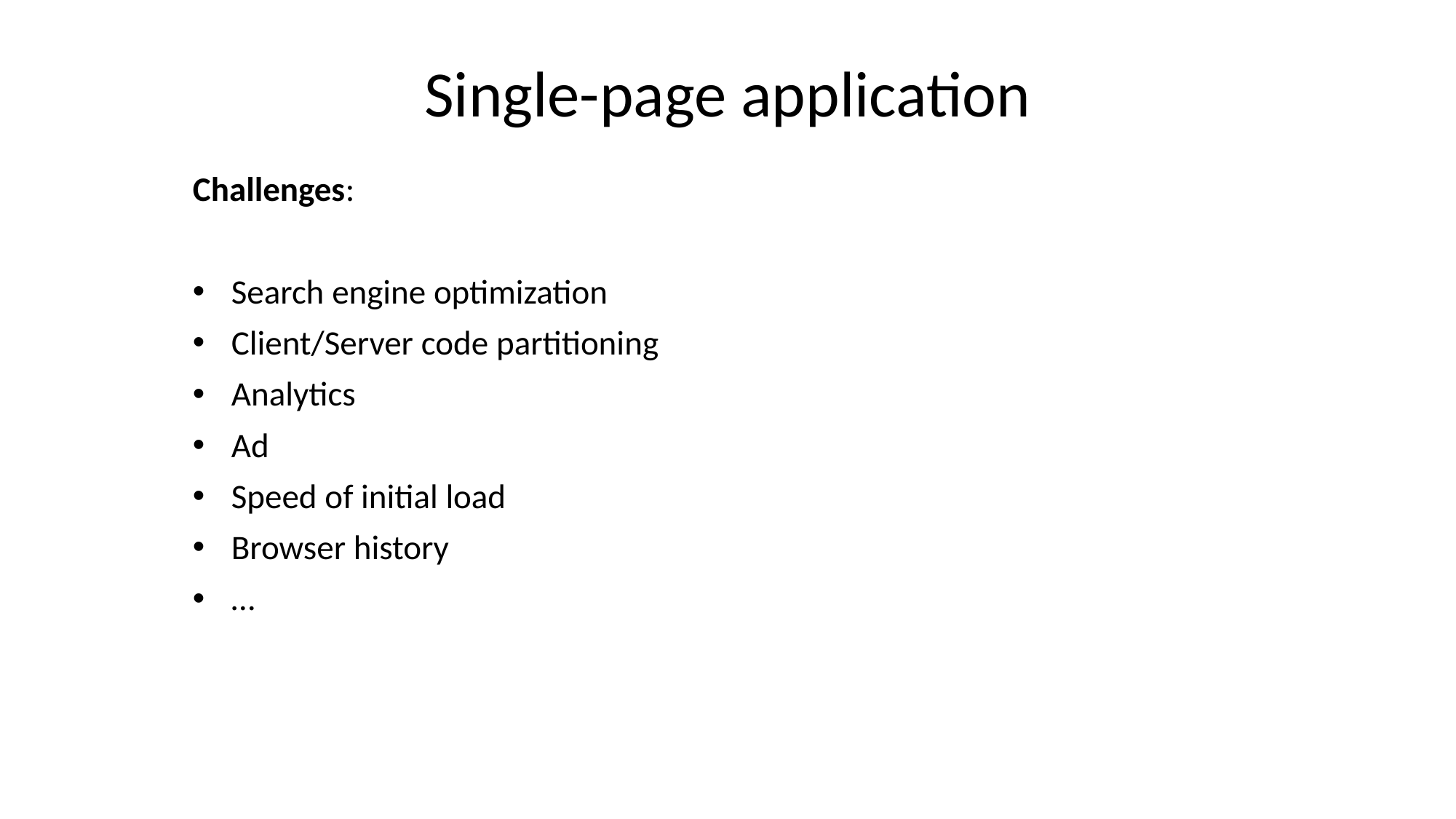

# Single-page application
Challenges:

Search engine optimization
Client/Server code partitioning
Analytics
Ad
Speed of initial load
Browser history
…